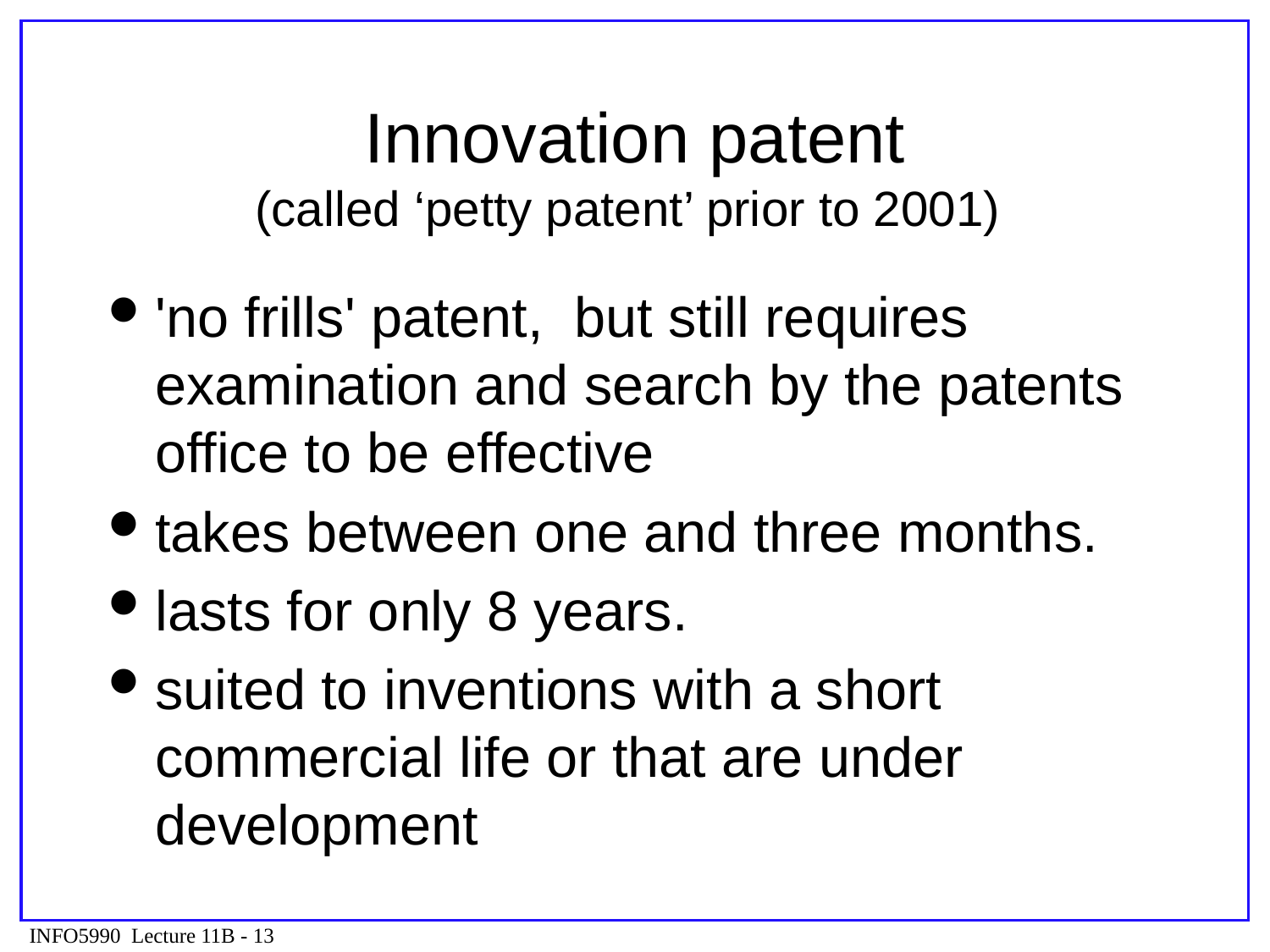

# Innovation patent (called ‘petty patent’ prior to 2001)
'no frills' patent,  but still requires examination and search by the patents office to be effective
takes between one and three months.
lasts for only 8 years.
suited to inventions with a short commercial life or that are under development